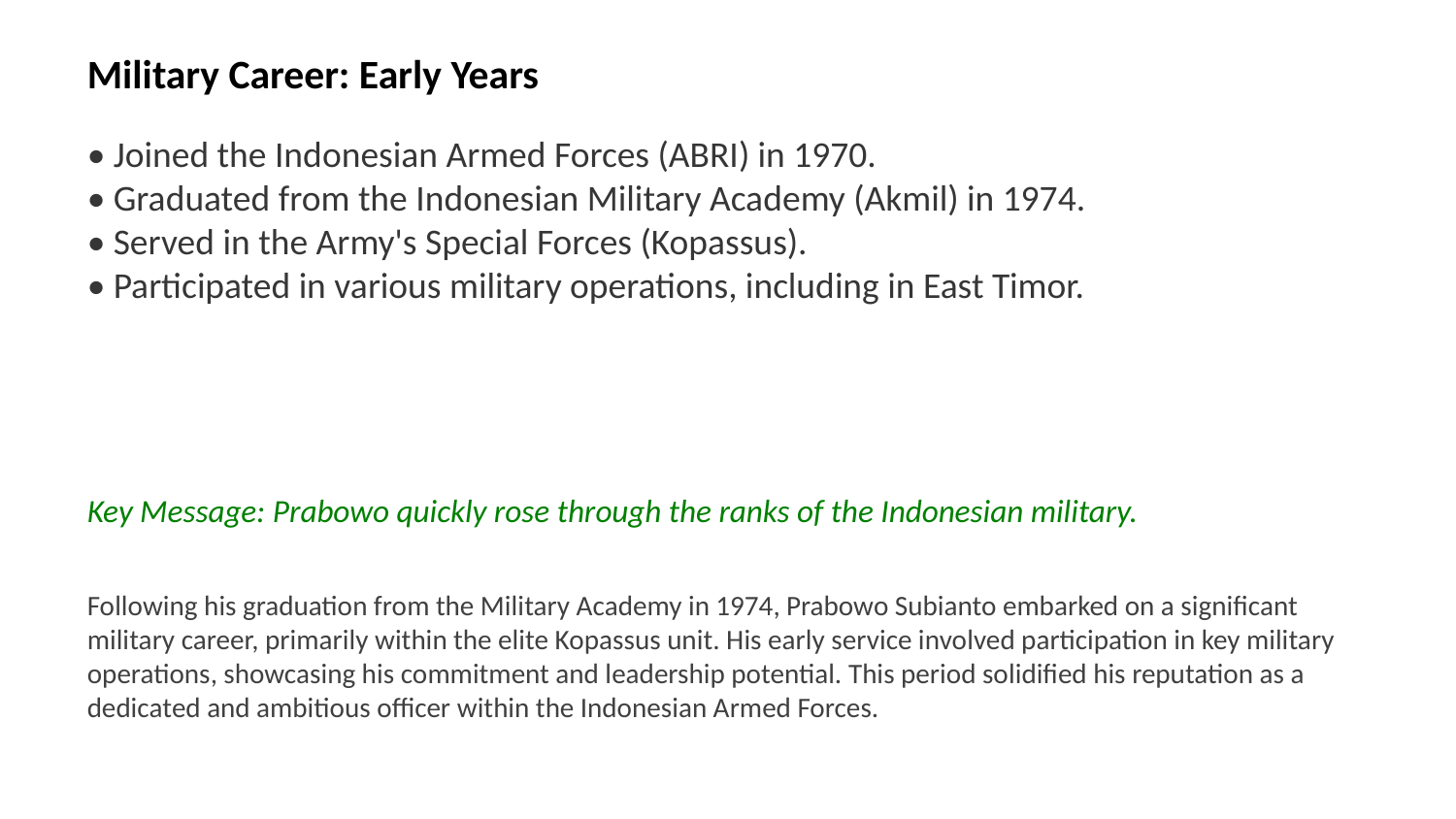

Military Career: Early Years
• Joined the Indonesian Armed Forces (ABRI) in 1970.
• Graduated from the Indonesian Military Academy (Akmil) in 1974.
• Served in the Army's Special Forces (Kopassus).
• Participated in various military operations, including in East Timor.
Key Message: Prabowo quickly rose through the ranks of the Indonesian military.
Following his graduation from the Military Academy in 1974, Prabowo Subianto embarked on a significant military career, primarily within the elite Kopassus unit. His early service involved participation in key military operations, showcasing his commitment and leadership potential. This period solidified his reputation as a dedicated and ambitious officer within the Indonesian Armed Forces.
Images: Prabowo Subianto military academy, Kopassus, Indonesian Army, 1970s Indonesia military